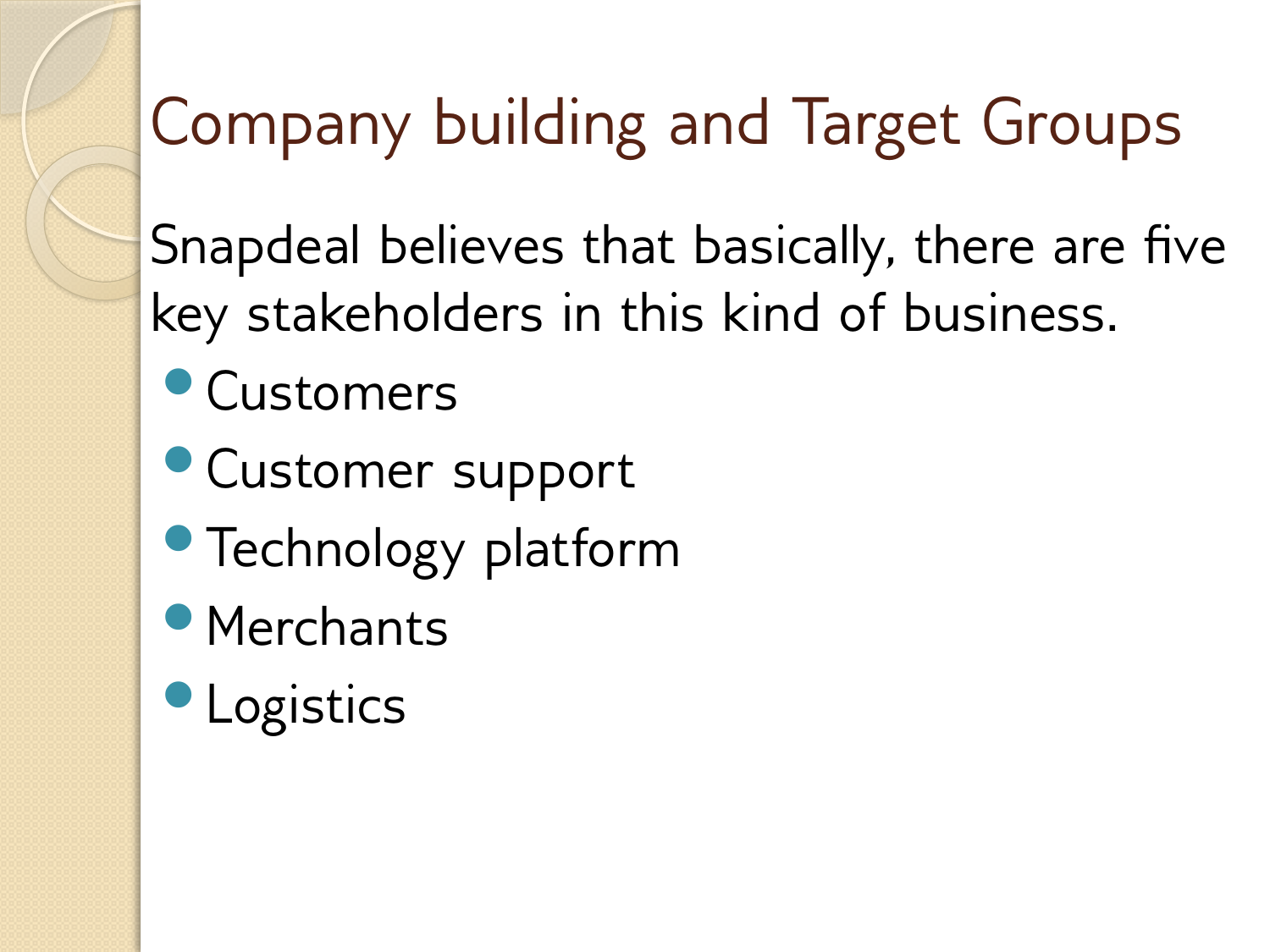

# Company building and Target Groups
Snapdeal believes that basically, there are five key stakeholders in this kind of business.
Customers
Customer support
Technology platform
Merchants
Logistics